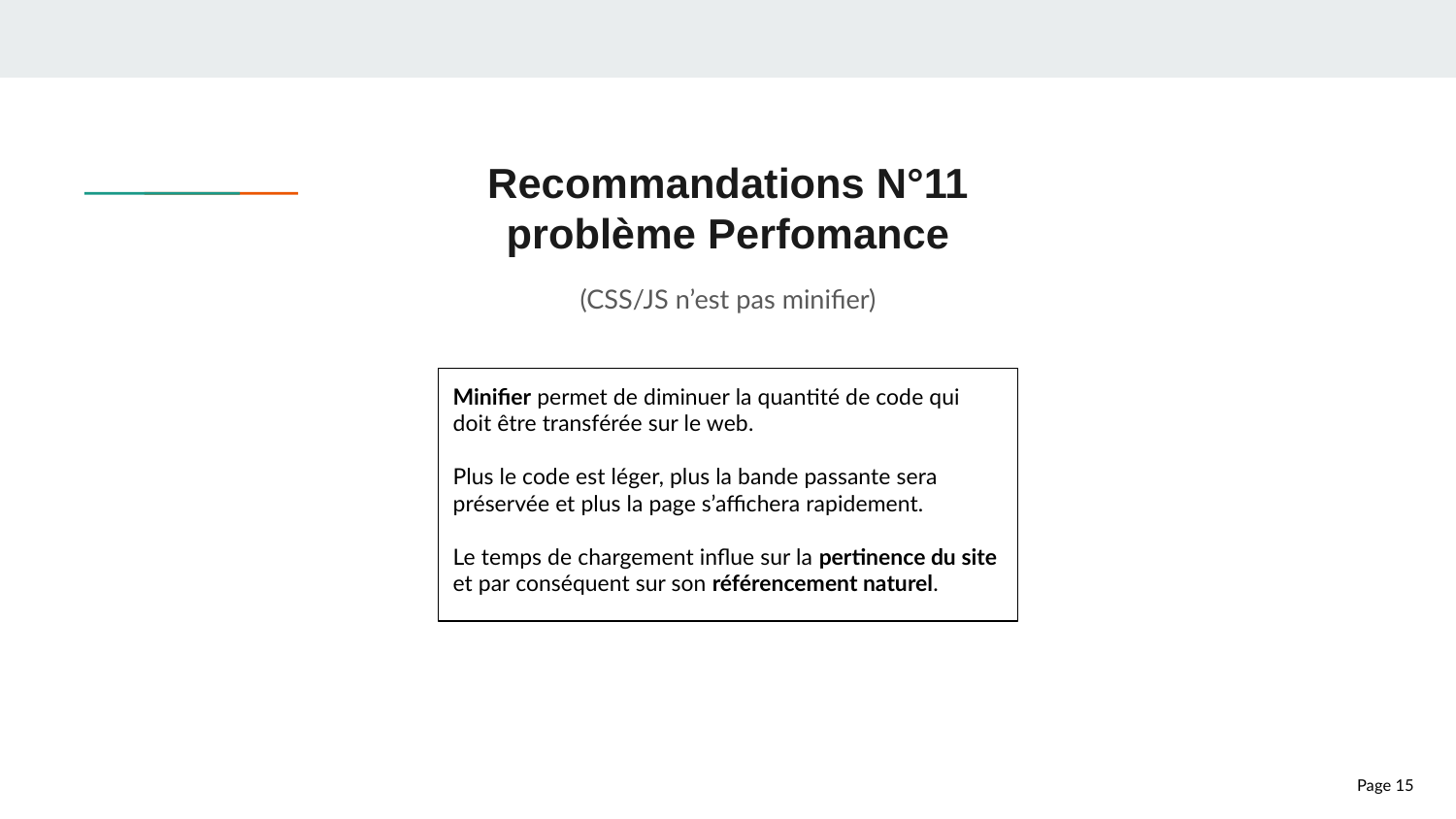

# Recommandations N°11
problème Perfomance
(CSS/JS n’est pas minifier)
Minifier permet de diminuer la quantité de code qui doit être transférée sur le web.

Plus le code est léger, plus la bande passante sera préservée et plus la page s’affichera rapidement.

Le temps de chargement influe sur la pertinence du site et par conséquent sur son référencement naturel.
Page 15